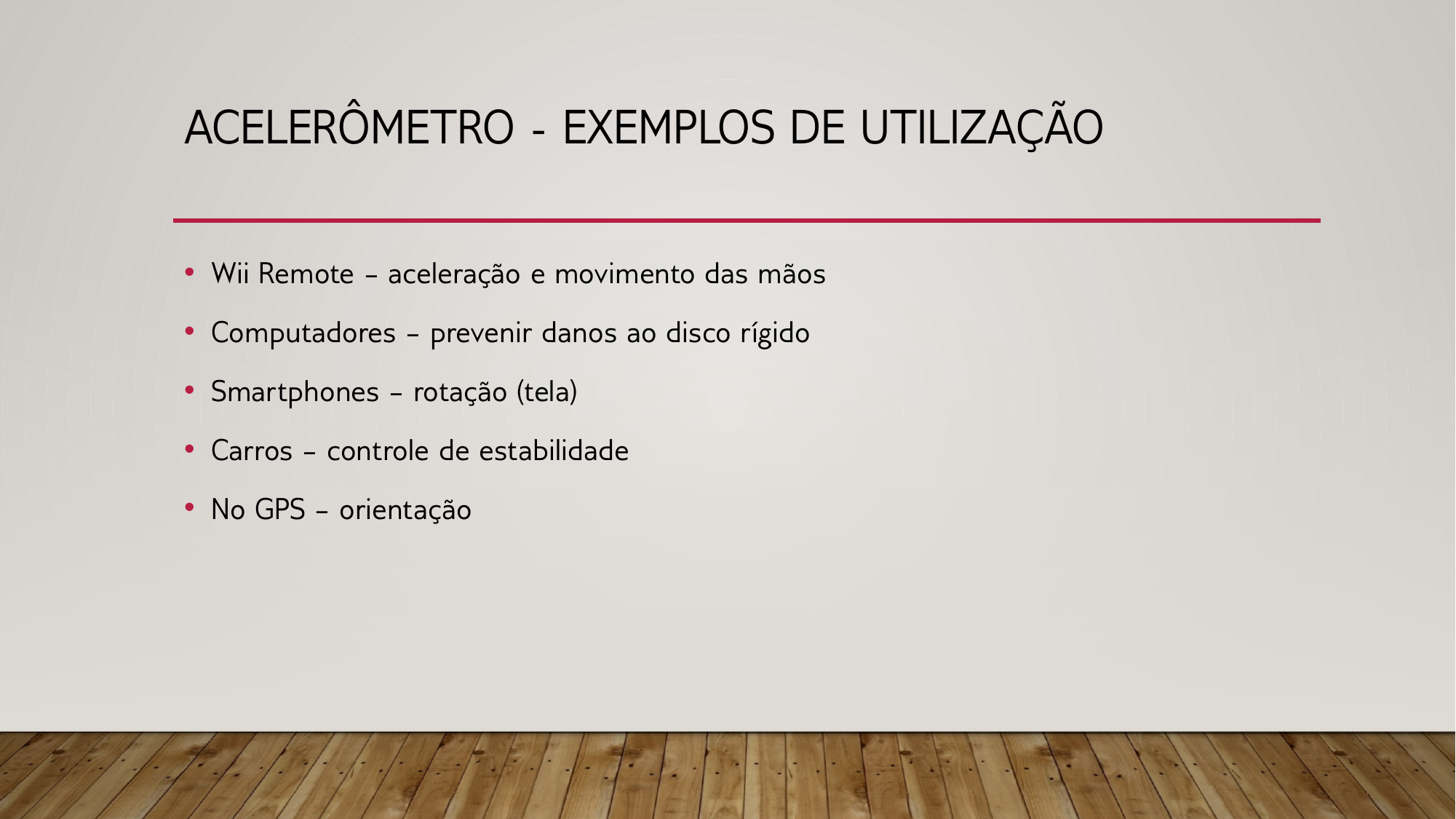

# Acelerômetro - EXEMPLOS DE UTILIZAÇÃO
Wii Remote – aceleração e movimento das mãos
Computadores – prevenir danos ao disco rígido
Smartphones – rotação (tela)
Carros – controle de estabilidade
No GPS – orientação